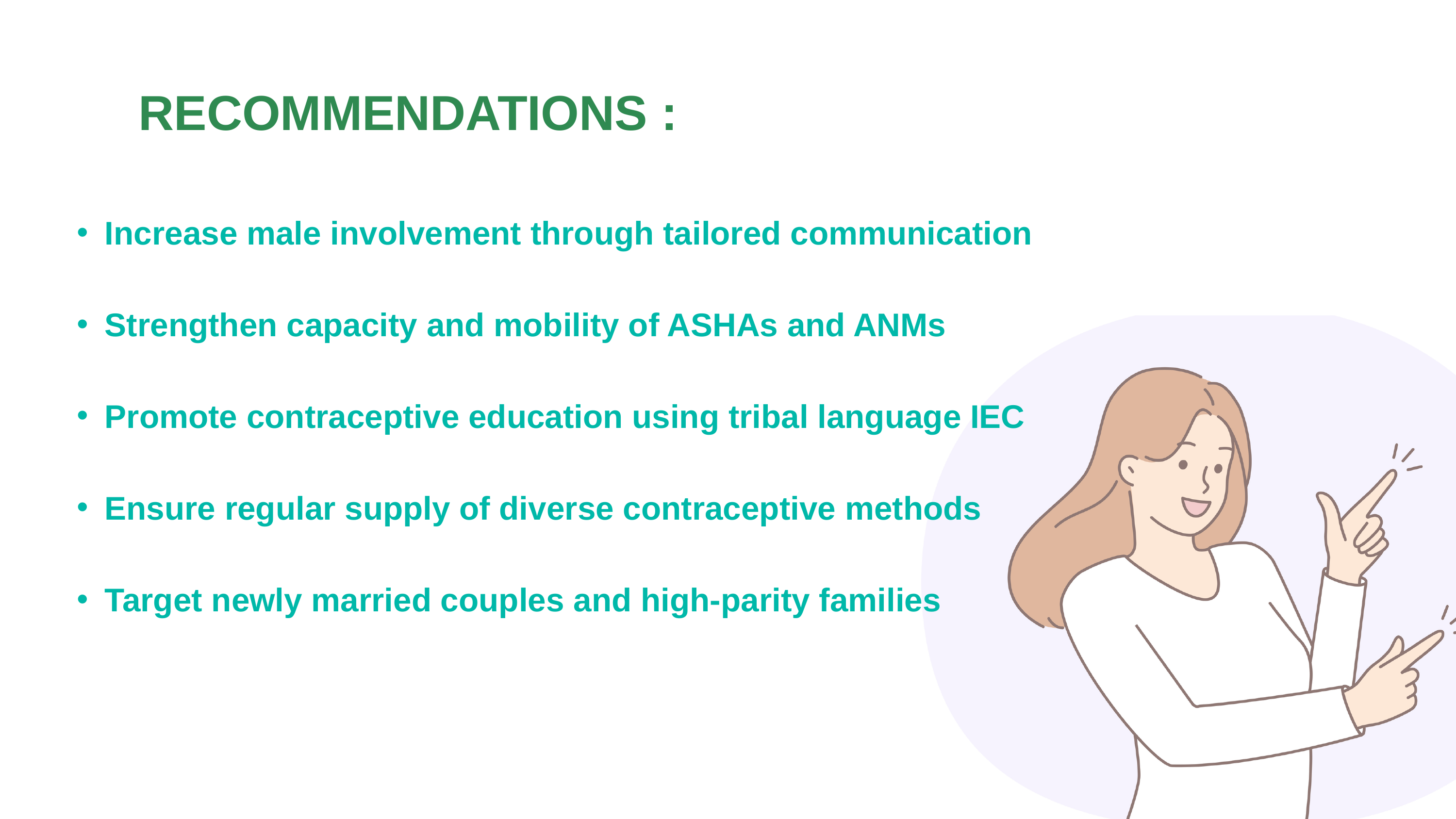

RECOMMENDATIONS :
Increase male involvement through tailored communication

Strengthen capacity and mobility of ASHAs and ANMs

Promote contraceptive education using tribal language IEC

Ensure regular supply of diverse contraceptive methods

Target newly married couples and high-parity families